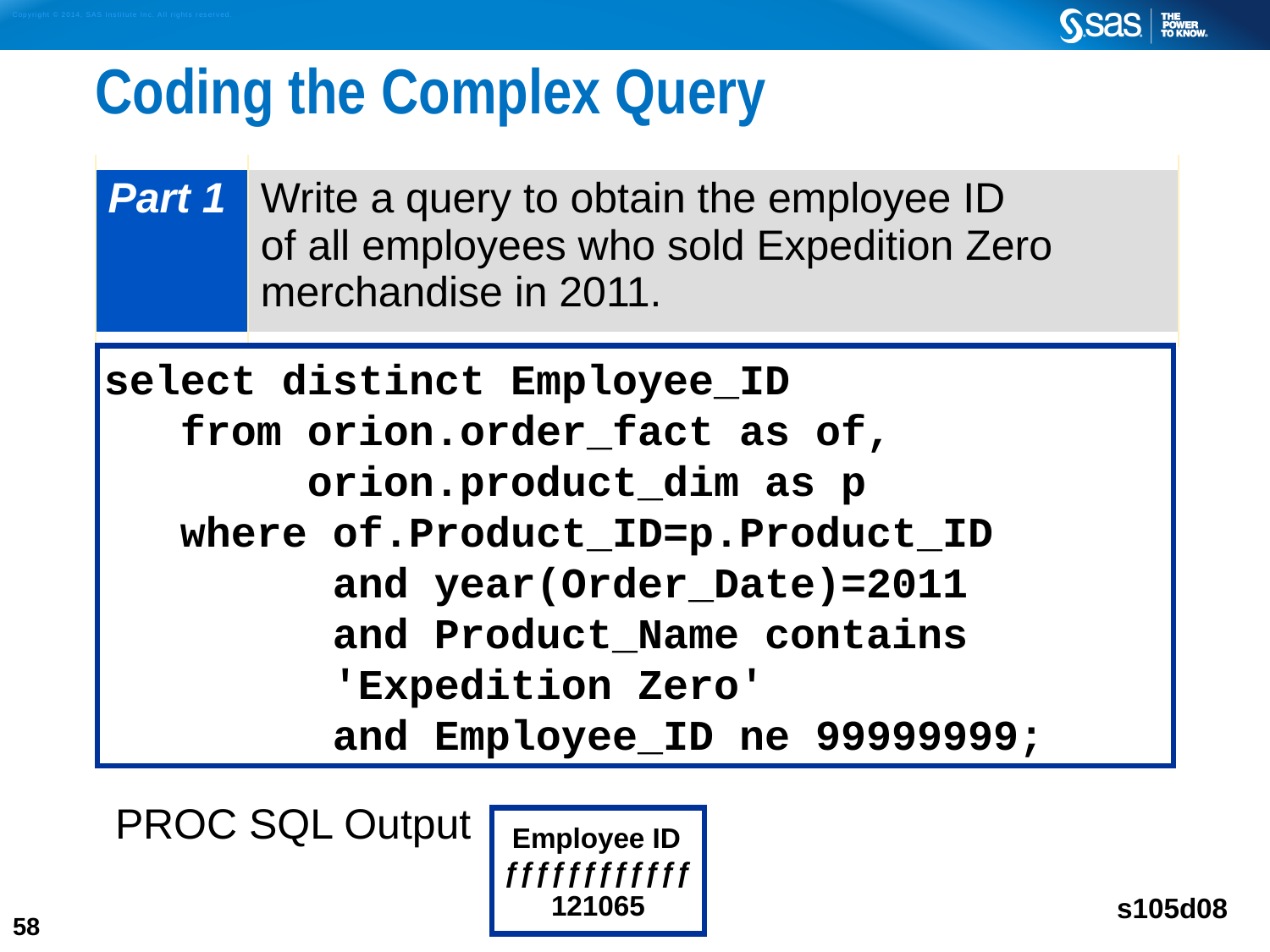

# Coding the Complex Query

| Part 1 | Write a query to obtain the employee ID of all employees who sold Expedition Zero merchandise in 2011. |
| --- | --- |
select distinct Employee_ID
   from orion.order_fact as of,
        orion.product_dim as p
   where of.Product_ID=p.Product_ID
	    and year(Order_Date)=2011
	    and Product_Name contains
         'Expedition Zero'
	    and Employee_ID ne 99999999;

PROC SQL Output
 Employee ID
ƒƒƒƒƒƒƒƒƒƒƒƒ
      121065
s105d08